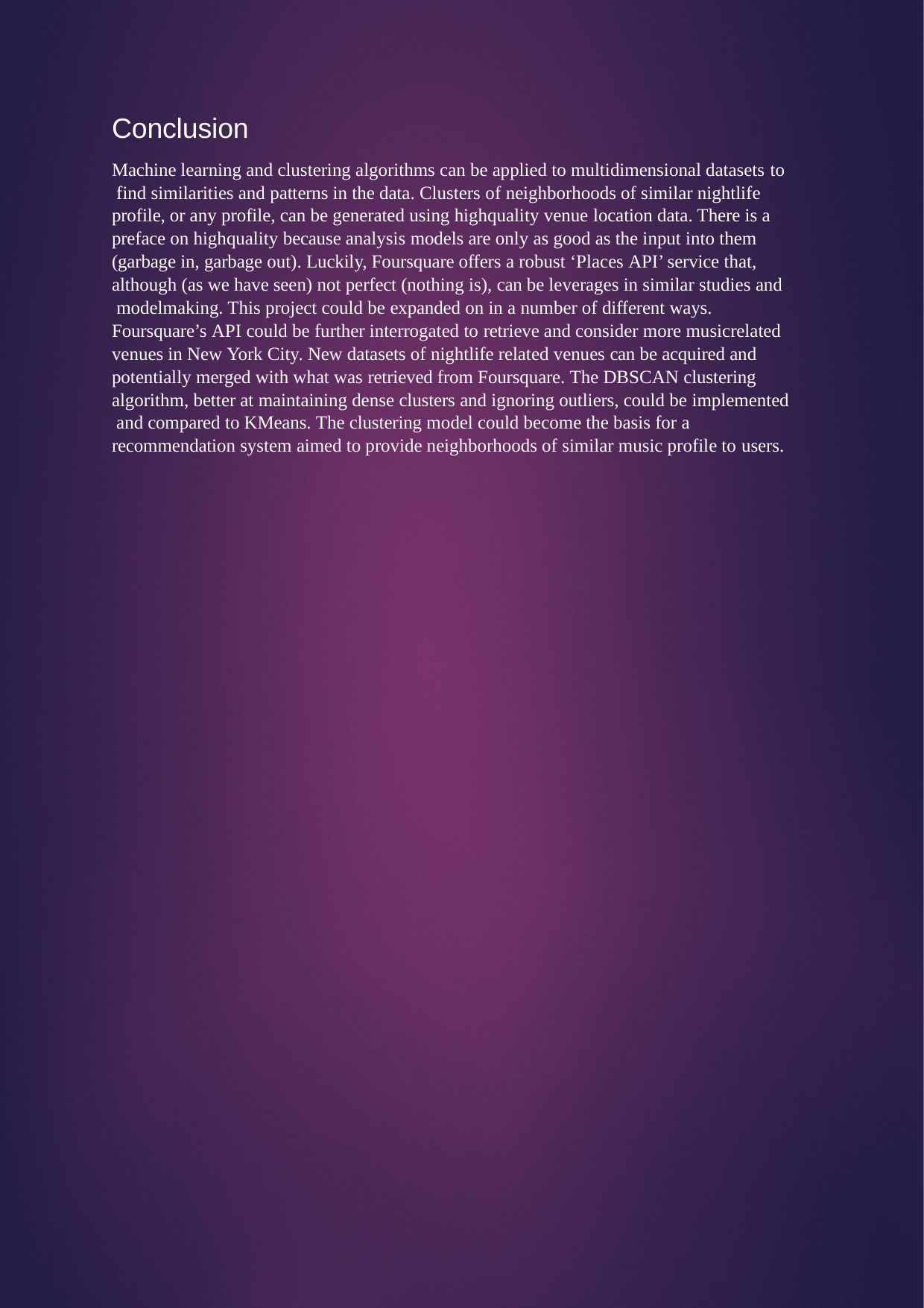

Conclusion
Machine learning and clustering algorithms can be applied to multidimensional datasets to  find similarities and patterns in the data. Clusters of neighborhoods of similar nightlife  profile, or any profile, can be generated using highquality venue location data. There is a  preface on highquality because analysis models are only as good as the input into them  (garbage in, garbage out). Luckily, Foursquare offers a robust ‘Places API’ service that,  although (as we have seen) not perfect (nothing is), can be leverages in similar studies and  modelmaking. This project could be expanded on in a number of different ways.
Foursquare’s API could be further interrogated to retrieve and consider more musicrelated
venues in New York City. New datasets of nightlife related venues can be acquired and  potentially merged with what was retrieved from Foursquare. The DBSCAN clustering  algorithm, better at maintaining dense clusters and ignoring outliers, could be implemented  and compared to KMeans. The clustering model could become the basis for a  recommendation system aimed to provide neighborhoods of similar music profile to users.